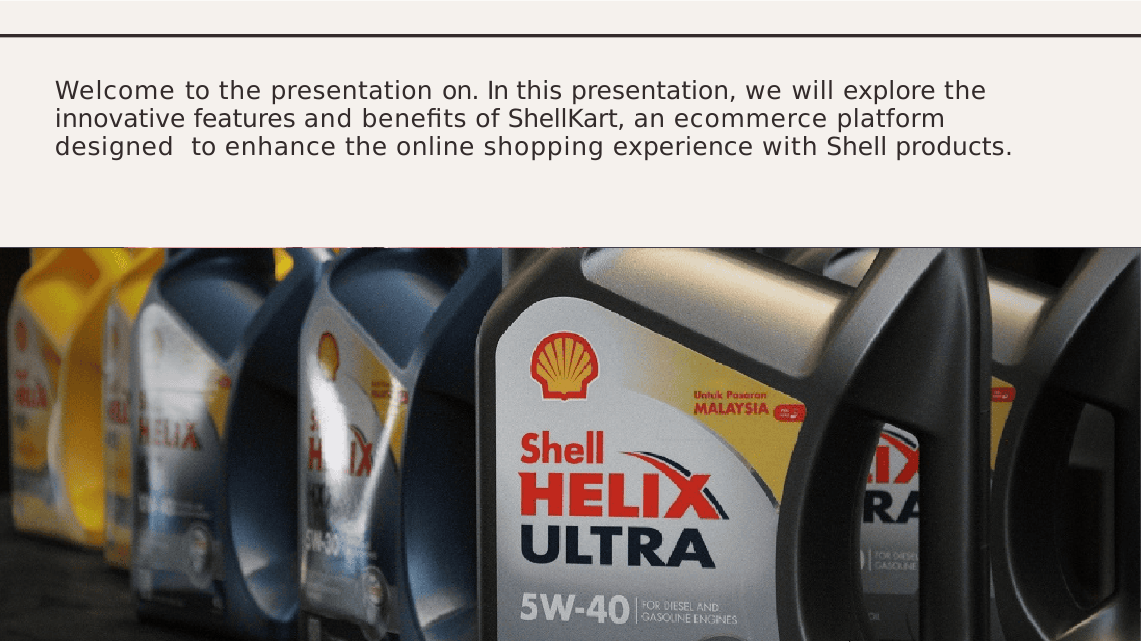

Welcome to the presentation on. In this presentation, we will explore the  innovative features and beneﬁts of ShellKart, an ecommerce platform designed  to enhance the online shopping experience with Shell products.